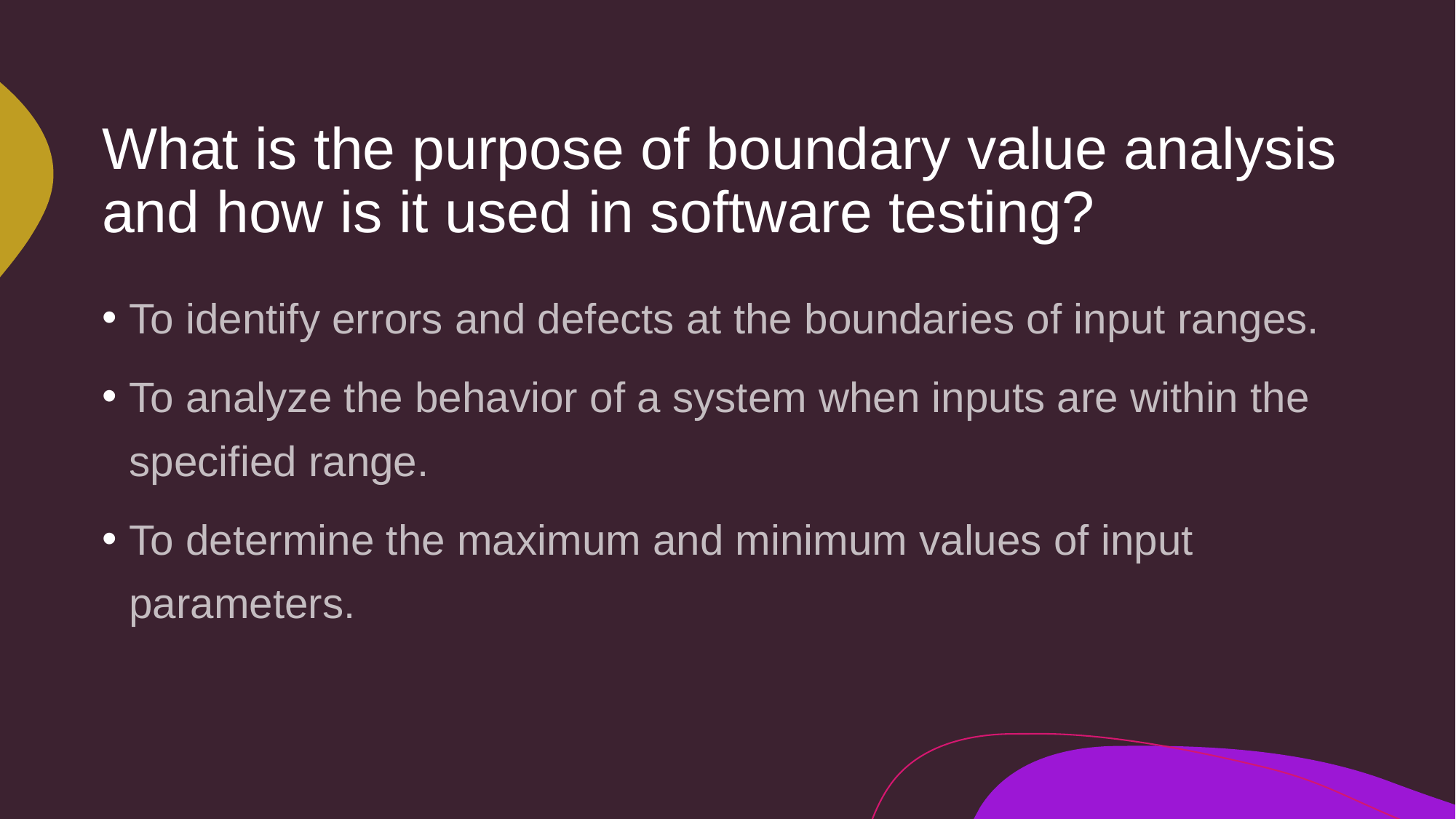

# What is the purpose of boundary value analysis and how is it used in software testing?
To identify errors and defects at the boundaries of input ranges.
To analyze the behavior of a system when inputs are within the specified range.
To determine the maximum and minimum values of input parameters.